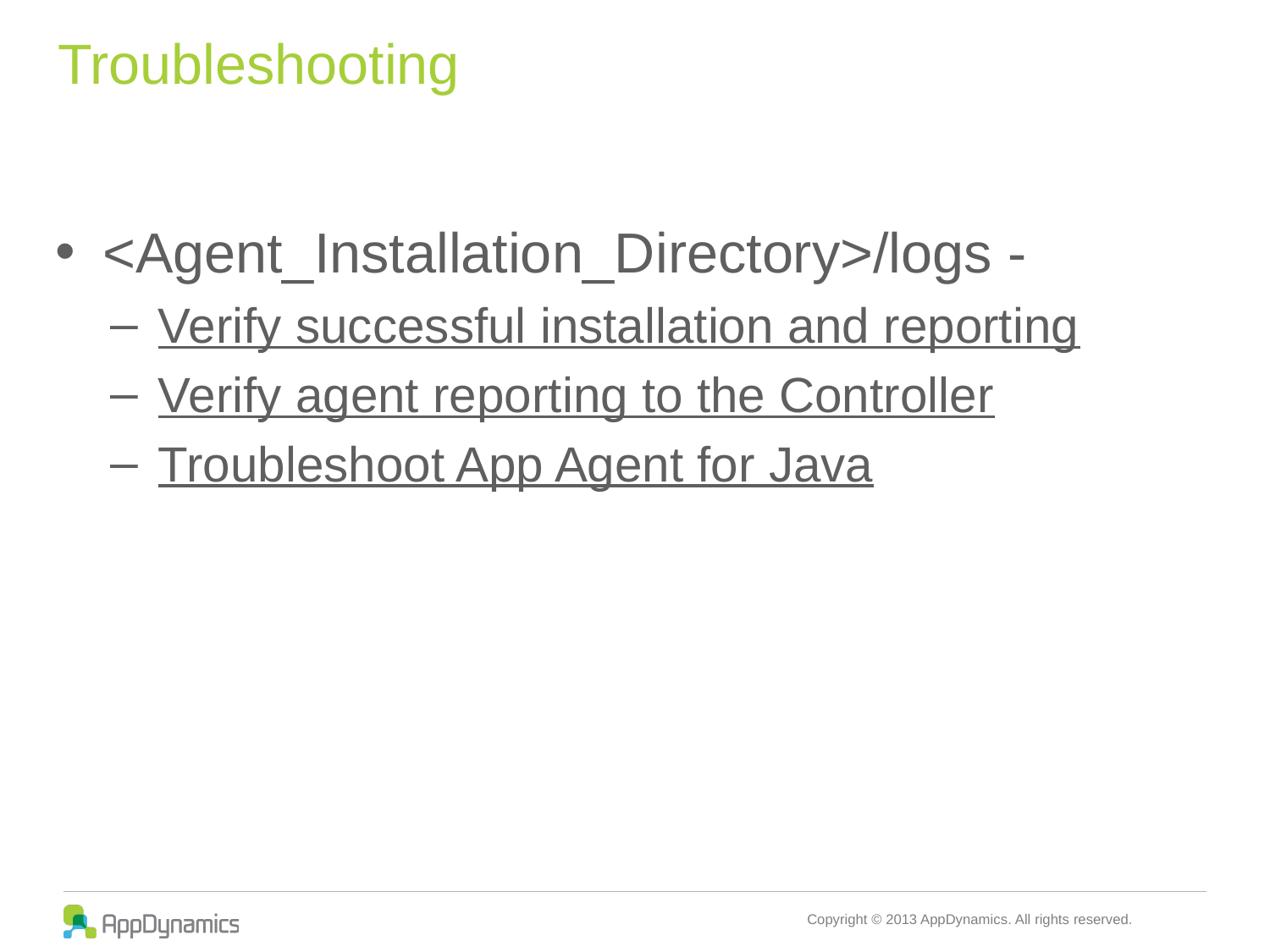

# Troubleshooting

<Agent_Installation_Directory>/logs -
Verify successful installation and reporting
Verify agent reporting to the Controller
Troubleshoot App Agent for Java